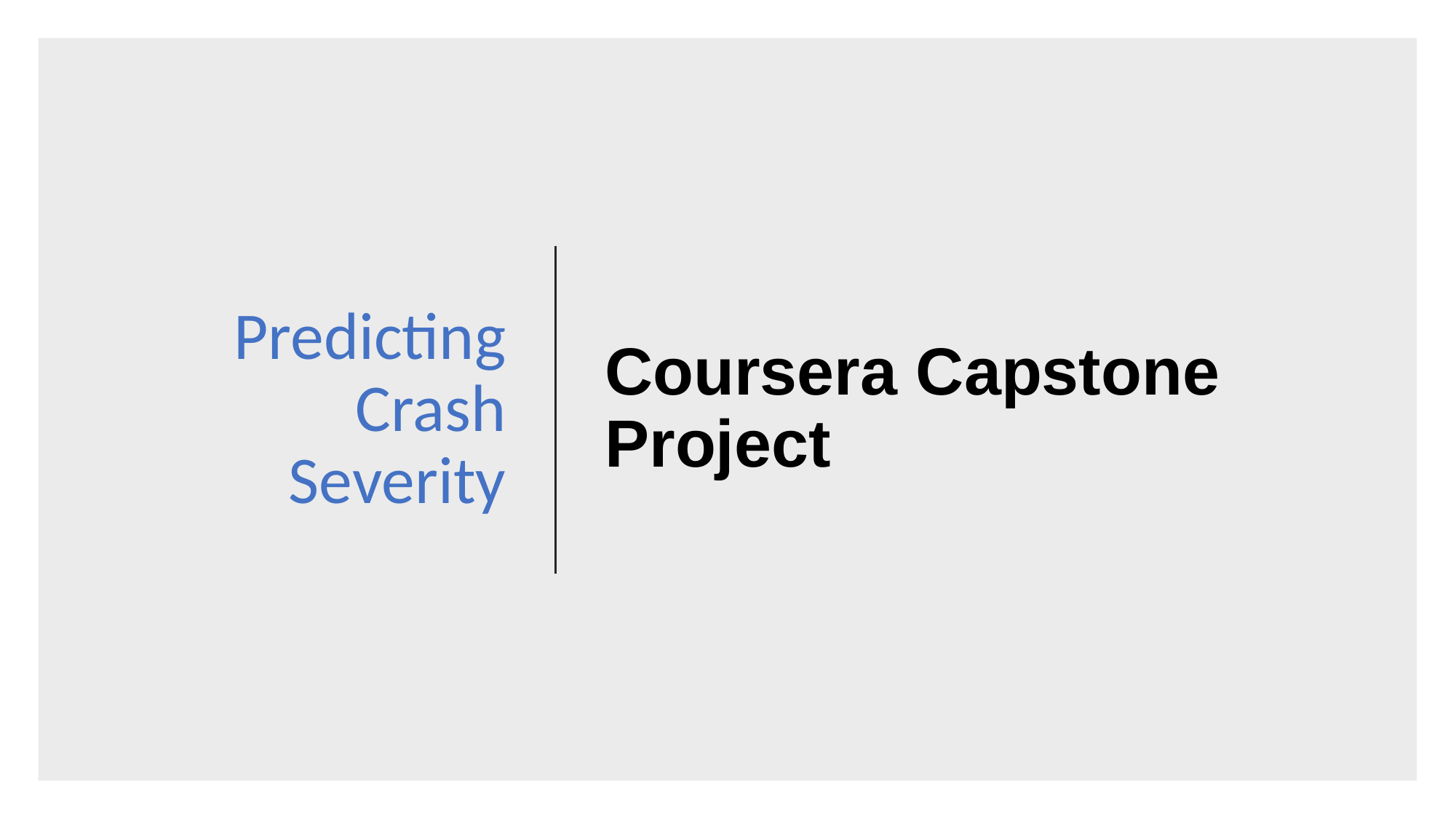

# Predicting Crash Severity
Coursera Capstone Project